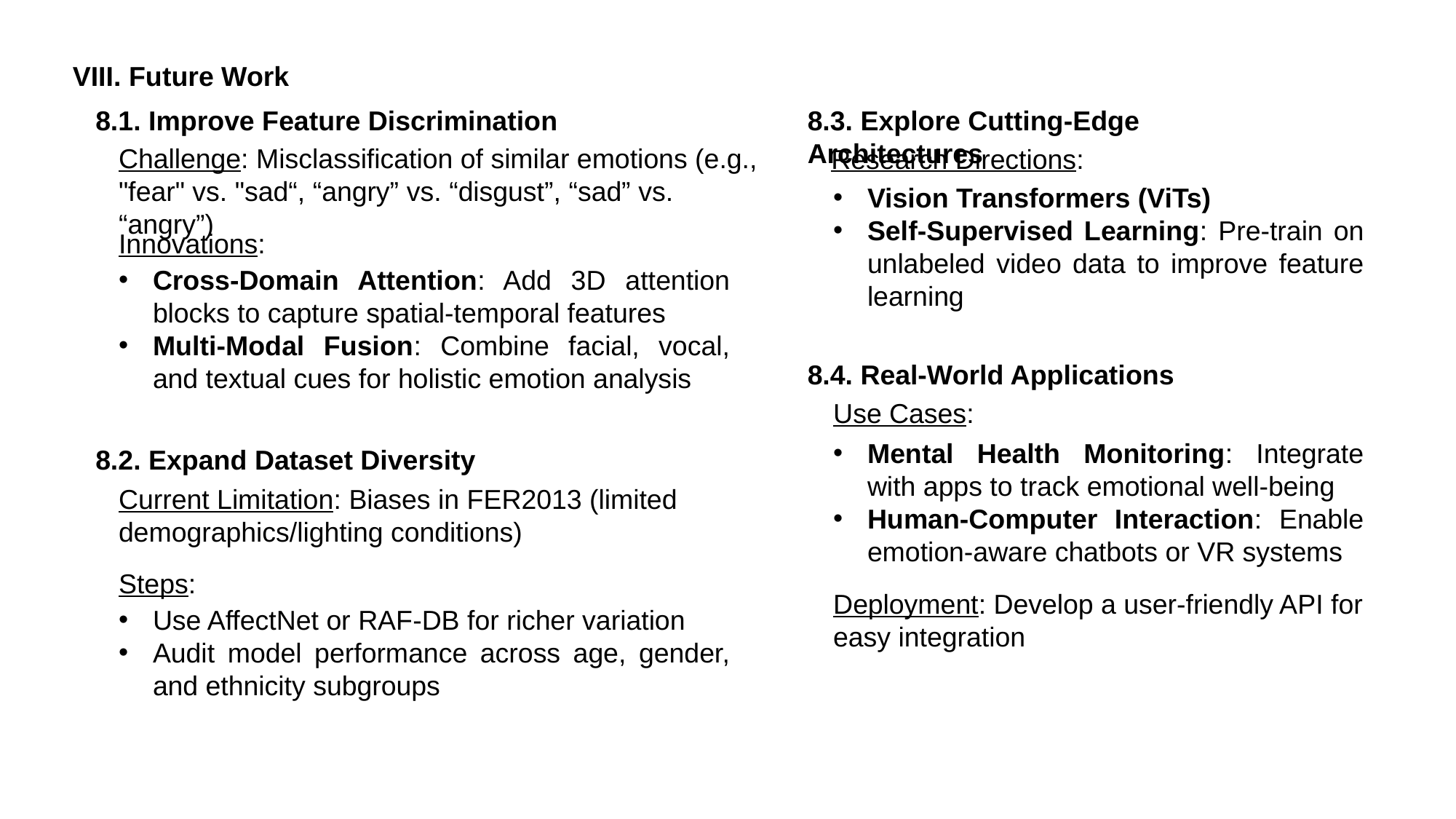

VIII. Future Work
8.1. Improve Feature Discrimination
8.3. Explore Cutting-Edge Architectures
Challenge: Misclassification of similar emotions (e.g., "fear" vs. "sad“, “angry” vs. “disgust”, “sad” vs. “angry”)
Research Directions:
Vision Transformers (ViTs)
Self-Supervised Learning: Pre-train on unlabeled video data to improve feature learning
Innovations:
Cross-Domain Attention: Add 3D attention blocks to capture spatial-temporal features
Multi-Modal Fusion: Combine facial, vocal, and textual cues for holistic emotion analysis
8.4. Real-World Applications
Use Cases:
Mental Health Monitoring: Integrate with apps to track emotional well-being
Human-Computer Interaction: Enable emotion-aware chatbots or VR systems
8.2. Expand Dataset Diversity
Current Limitation: Biases in FER2013 (limited demographics/lighting conditions)
Steps:
Deployment: Develop a user-friendly API for easy integration
Use AffectNet or RAF-DB for richer variation
Audit model performance across age, gender, and ethnicity subgroups